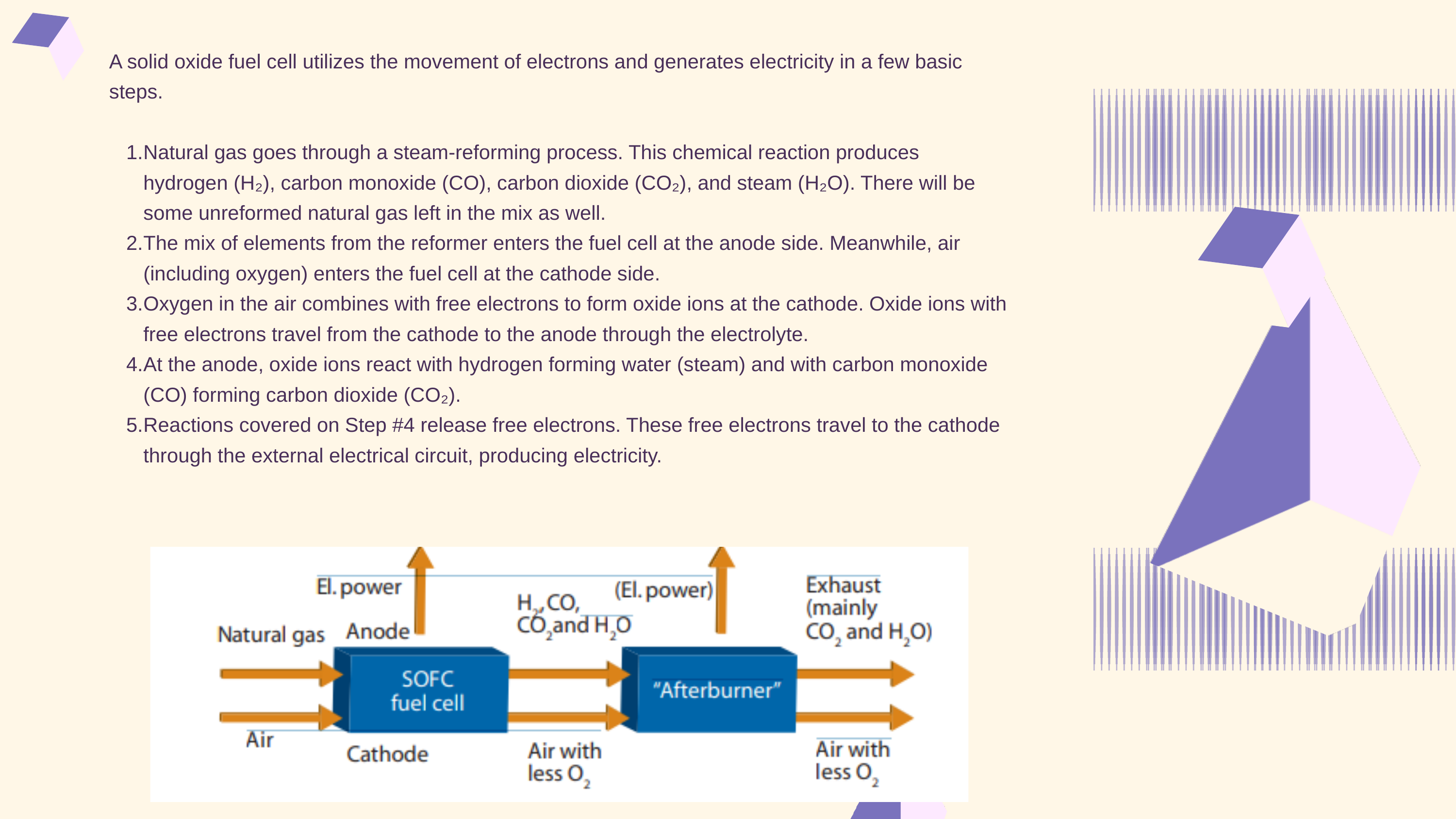

A solid oxide fuel cell utilizes the movement of electrons and generates electricity in a few basic steps.

Natural gas goes through a steam-reforming process. This chemical reaction produces hydrogen (H₂), carbon monoxide (CO), carbon dioxide (CO₂), and steam (H₂O). There will be some unreformed natural gas left in the mix as well.
The mix of elements from the reformer enters the fuel cell at the anode side. Meanwhile, air (including oxygen) enters the fuel cell at the cathode side.
Oxygen in the air combines with free electrons to form oxide ions at the cathode. Oxide ions with free electrons travel from the cathode to the anode through the electrolyte.
At the anode, oxide ions react with hydrogen forming water (steam) and with carbon monoxide (CO) forming carbon dioxide (CO₂).
Reactions covered on Step #4 release free electrons. These free electrons travel to the cathode through the external electrical circuit, producing electricity.